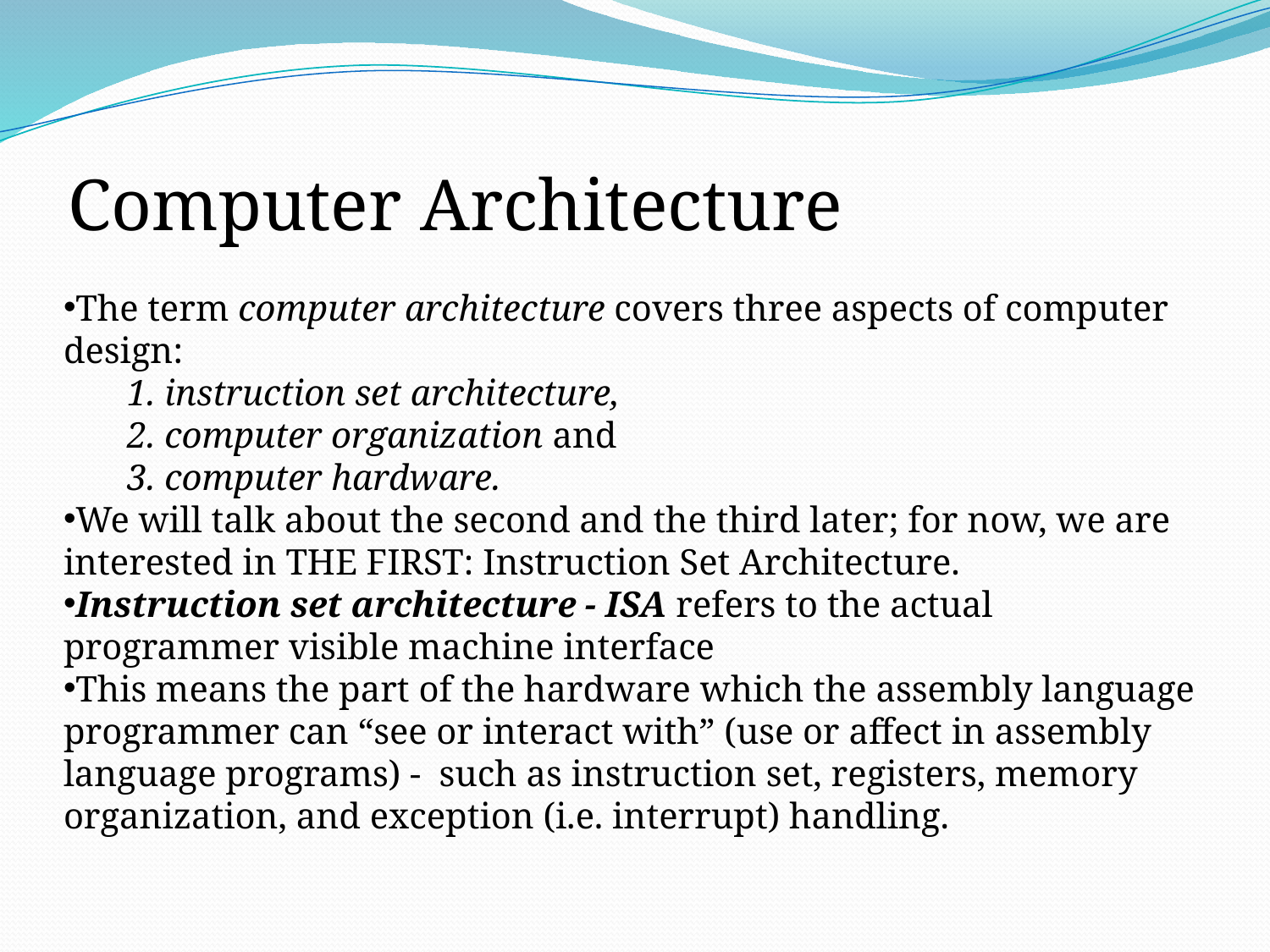

Computer Architecture
The term computer architecture covers three aspects of computer design:
1. instruction set architecture,
2. computer organization and
3. computer hardware.
We will talk about the second and the third later; for now, we are interested in THE FIRST: Instruction Set Architecture.
Instruction set architecture - ISA refers to the actual programmer visible machine interface
This means the part of the hardware which the assembly language programmer can “see or interact with” (use or affect in assembly language programs) -  such as instruction set, registers, memory organization, and exception (i.e. interrupt) handling.